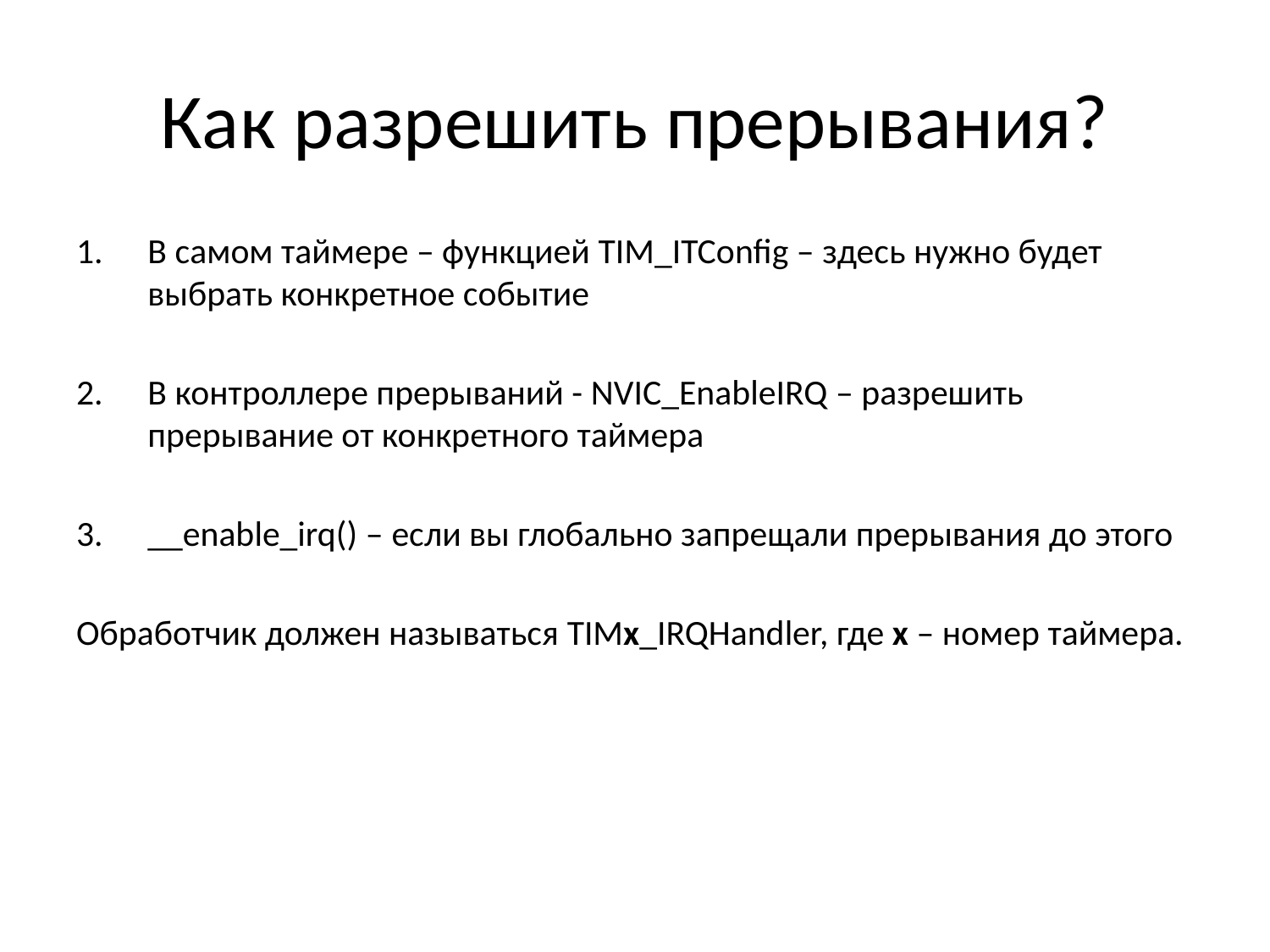

# Как разрешить прерывания?
В самом таймере – функцией TIM_ITConfig – здесь нужно будет выбрать конкретное событие

В контроллере прерываний - NVIC_EnableIRQ – разрешить прерывание от конкретного таймера

__enable_irq() – если вы глобально запрещали прерывания до этого

Обработчик должен называться TIMx_IRQHandler, где x – номер таймера.